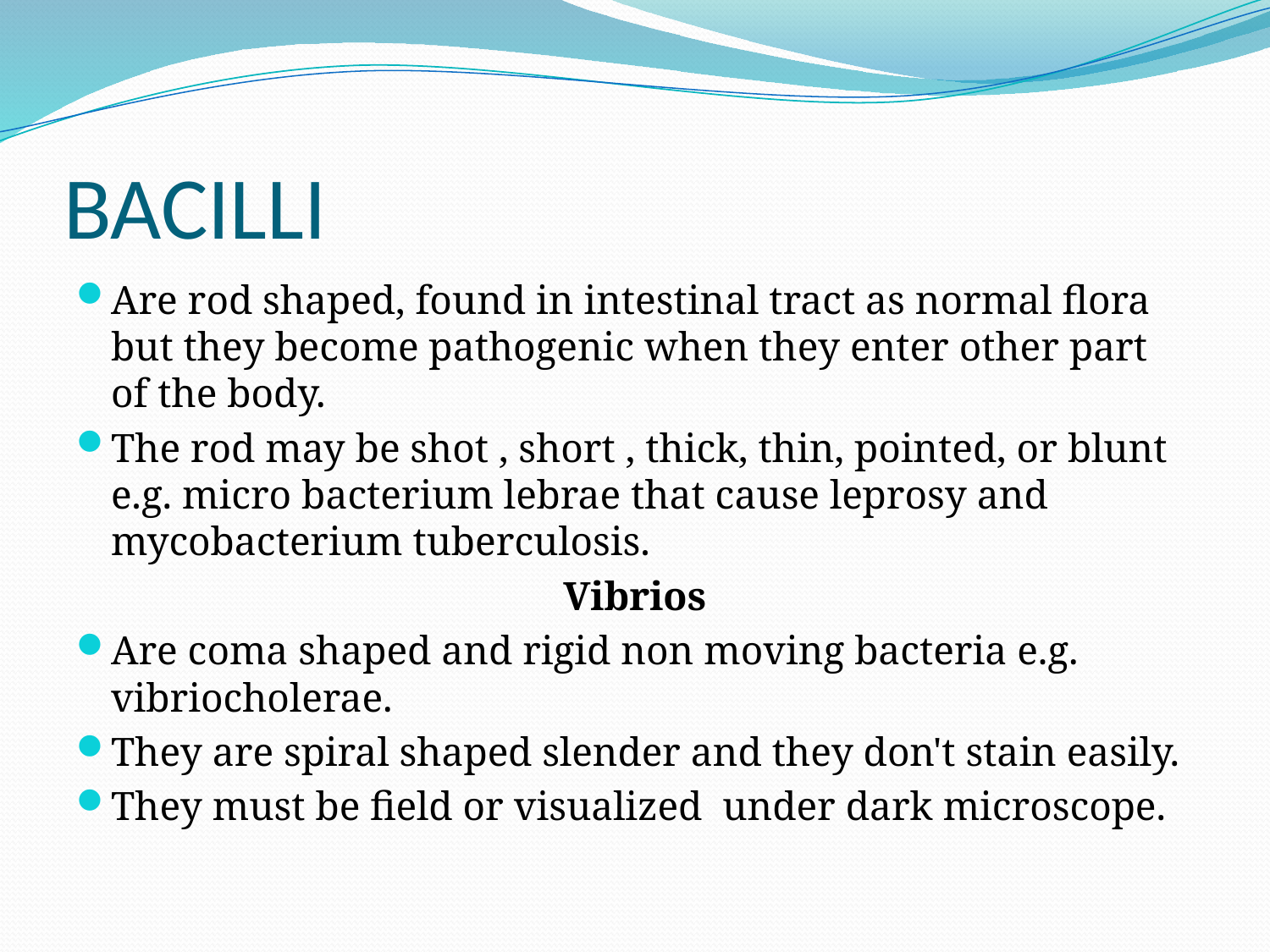

# BACILLI
Are rod shaped, found in intestinal tract as normal flora but they become pathogenic when they enter other part of the body.
The rod may be shot , short , thick, thin, pointed, or blunt e.g. micro bacterium lebrae that cause leprosy and mycobacterium tuberculosis.
Vibrios
Are coma shaped and rigid non moving bacteria e.g. vibriocholerae.
They are spiral shaped slender and they don't stain easily.
They must be field or visualized  under dark microscope.